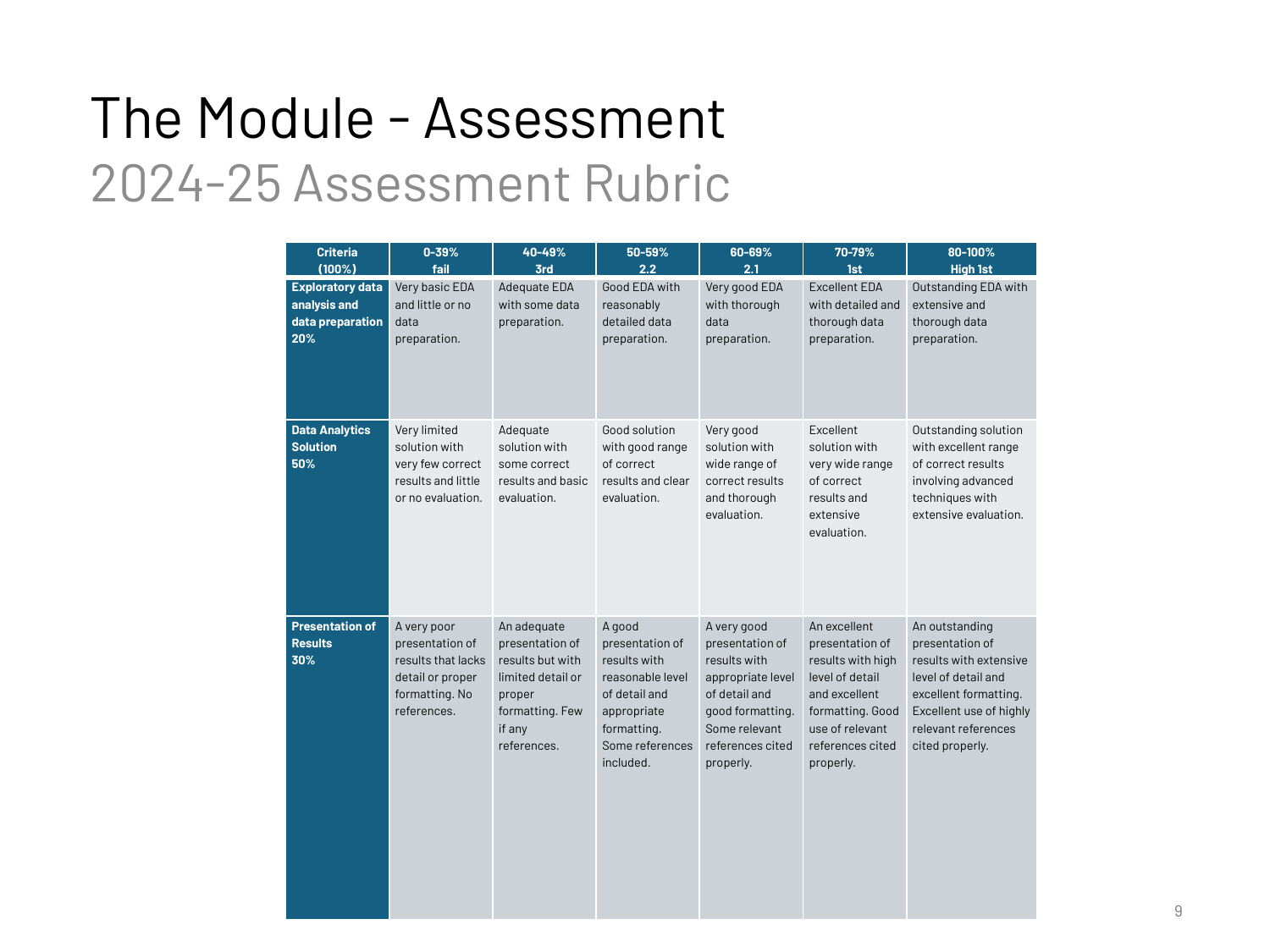

# The Module - Assessment
2024-25 Assessment Rubric
| Criteria (100%) | 0-39% fail | 40-49% 3rd | 50-59% 2.2 | 60-69% 2.1 | 70-79% 1st | 80-100% High 1st |
| --- | --- | --- | --- | --- | --- | --- |
| Exploratory data analysis and data preparation 20% | Very basic EDA and little or no data preparation. | Adequate EDA with some data preparation. | Good EDA with reasonably detailed data preparation. | Very good EDA with thorough data preparation. | Excellent EDA with detailed and thorough data preparation. | Outstanding EDA with extensive and thorough data preparation. |
| Data Analytics Solution 50% | Very limited solution with very few correct results and little or no evaluation. | Adequate solution with some correct results and basic evaluation. | Good solution with good range of correct results and clear evaluation. | Very good solution with wide range of correct results and thorough evaluation. | Excellent solution with very wide range of correct results and extensive evaluation. | Outstanding solution with excellent range of correct results involving advanced techniques with extensive evaluation. |
| Presentation of Results 30% | A very poor presentation of results that lacks detail or proper formatting. No references. | An adequate presentation of results but with limited detail or proper formatting. Few if any references. | A good presentation of results with reasonable level of detail and appropriate formatting. Some references included. | A very good presentation of results with appropriate level of detail and good formatting. Some relevant references cited properly. | An excellent presentation of results with high level of detail and excellent formatting. Good use of relevant references cited properly. | An outstanding presentation of results with extensive level of detail and excellent formatting. Excellent use of highly relevant references cited properly. |
9